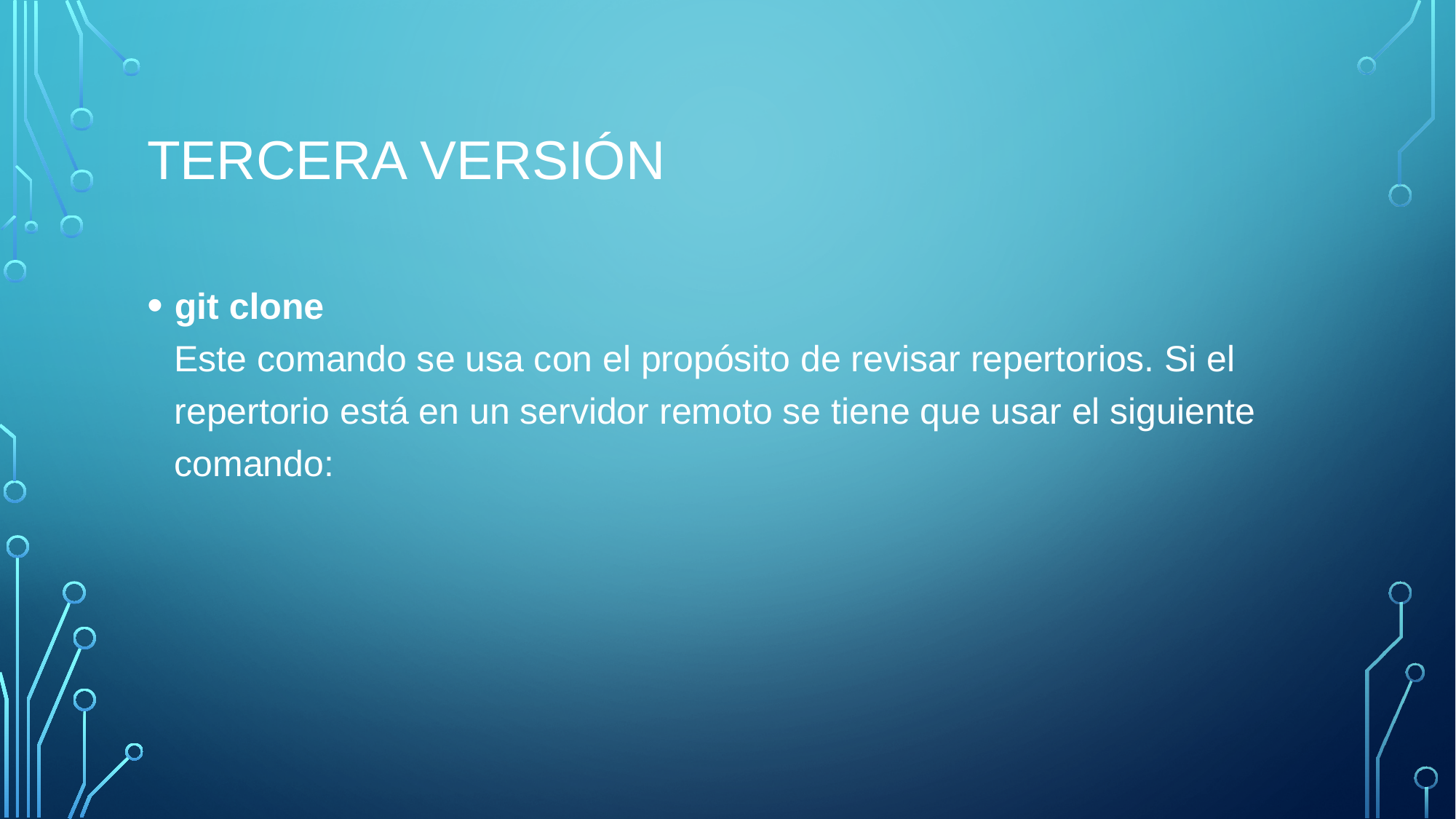

# Tercera versión
git clone
Este comando se usa con el propósito de revisar repertorios. Si el repertorio está en un servidor remoto se tiene que usar el siguiente comando: